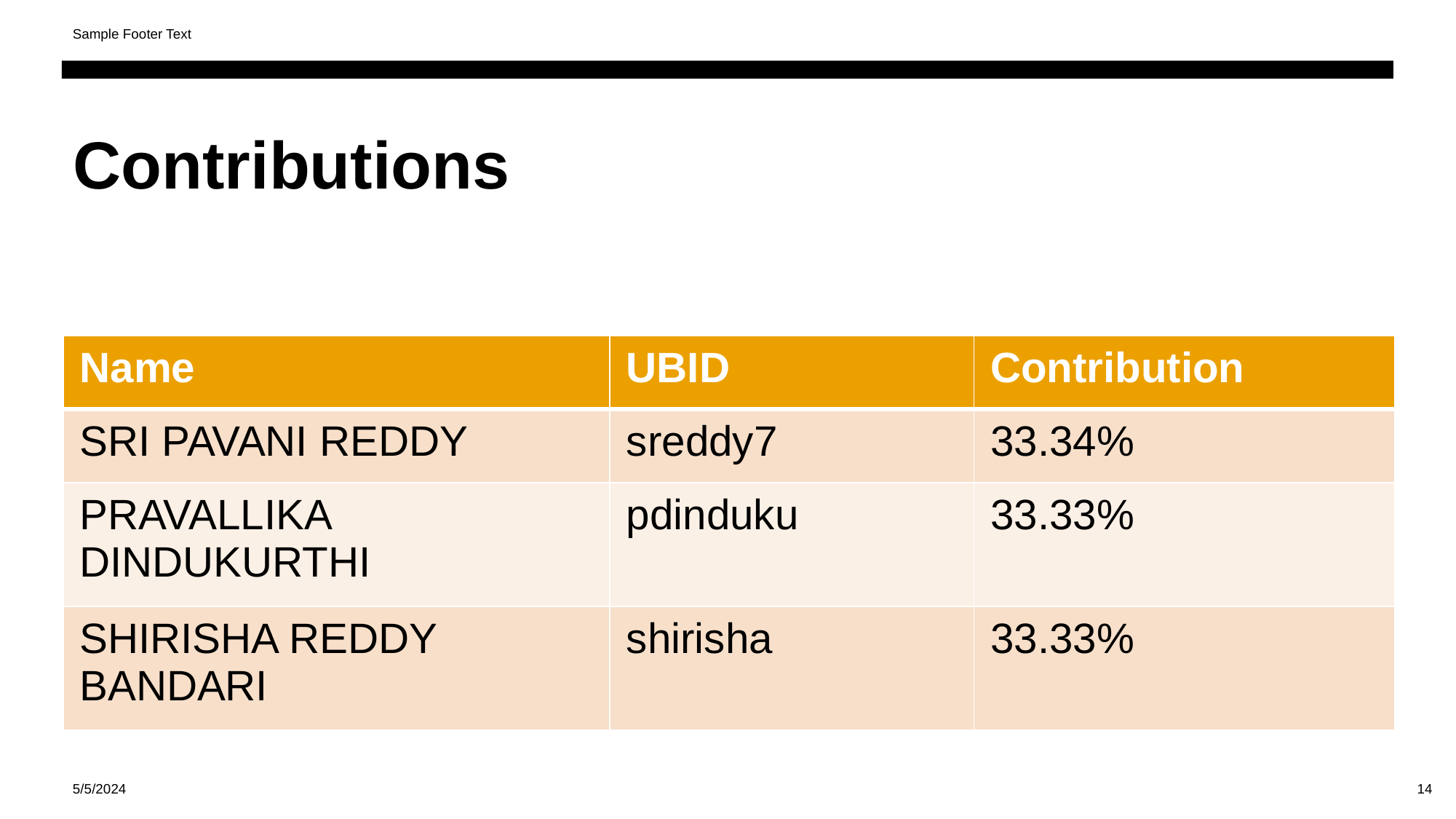

Sample Footer Text

# Contributions
| Name | UBID | Contribution |
| --- | --- | --- |
| SRI PAVANI REDDY | sreddy7 | 33.34% |
| PRAVALLIKA DINDUKURTHI | pdinduku | 33.33% |
| SHIRISHA REDDY BANDARI | shirisha | 33.33% |
5/5/2024
14